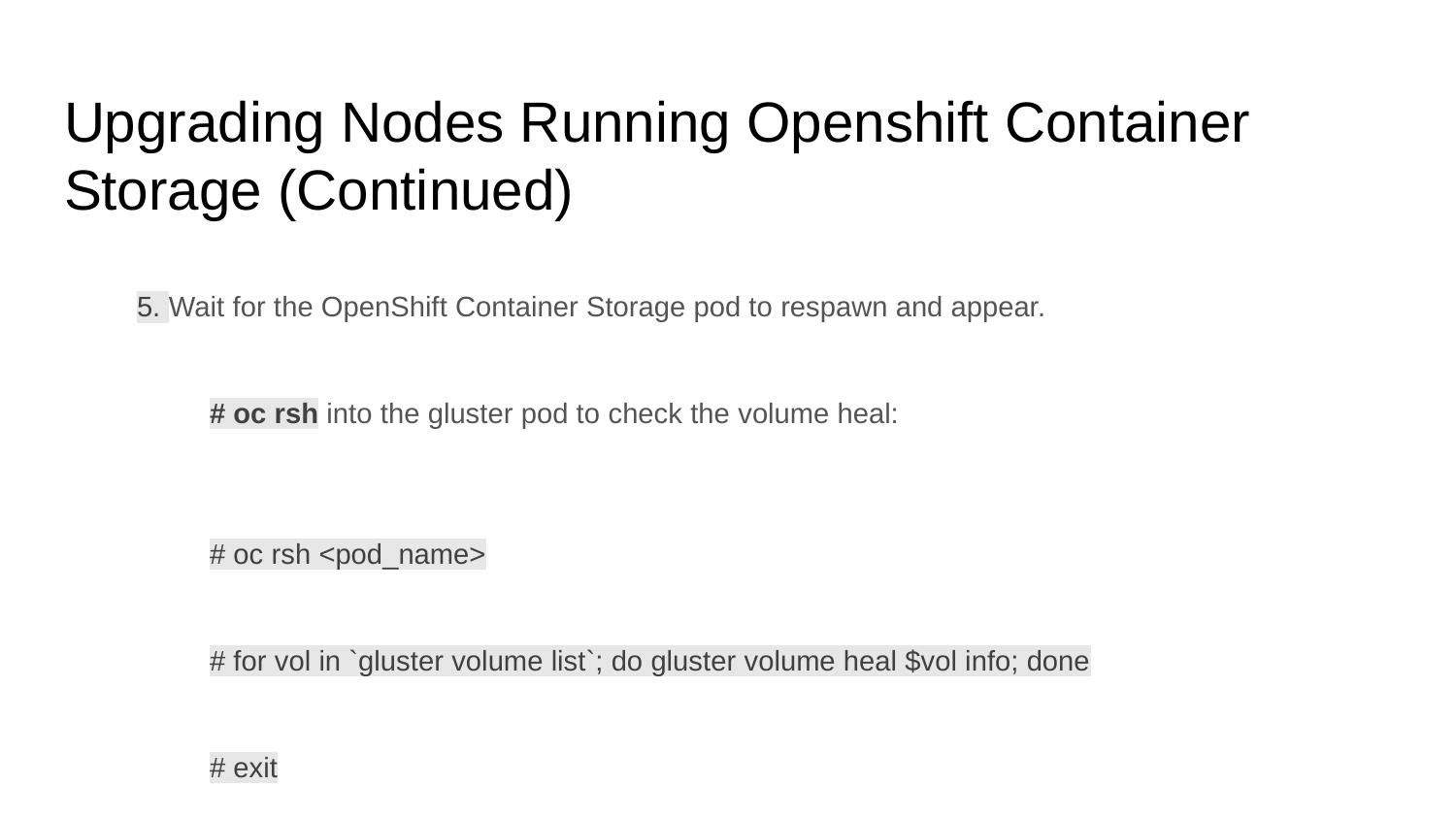

# Upgrading Nodes Running Openshift Container Storage (Continued)

5. Wait for the OpenShift Container Storage pod to respawn and appear.
# oc rsh into the gluster pod to check the volume heal:
# oc rsh <pod_name>
# for vol in `gluster volume list`; do gluster volume heal $vol info; done
# exit